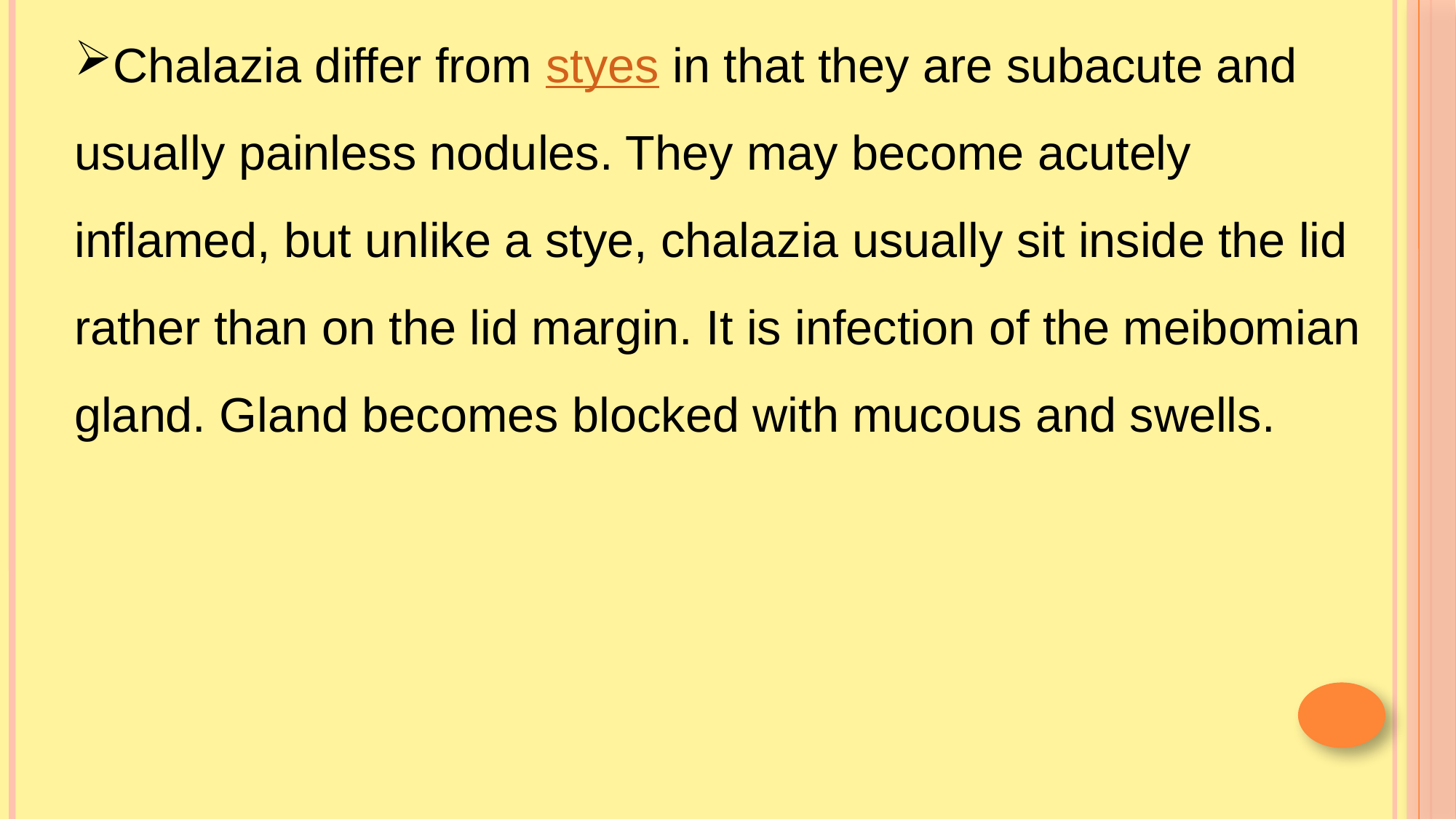

Chalazia differ from styes in that they are subacute and usually painless nodules. They may become acutely inflamed, but unlike a stye, chalazia usually sit inside the lid rather than on the lid margin. It is infection of the meibomian gland. Gland becomes blocked with mucous and swells.